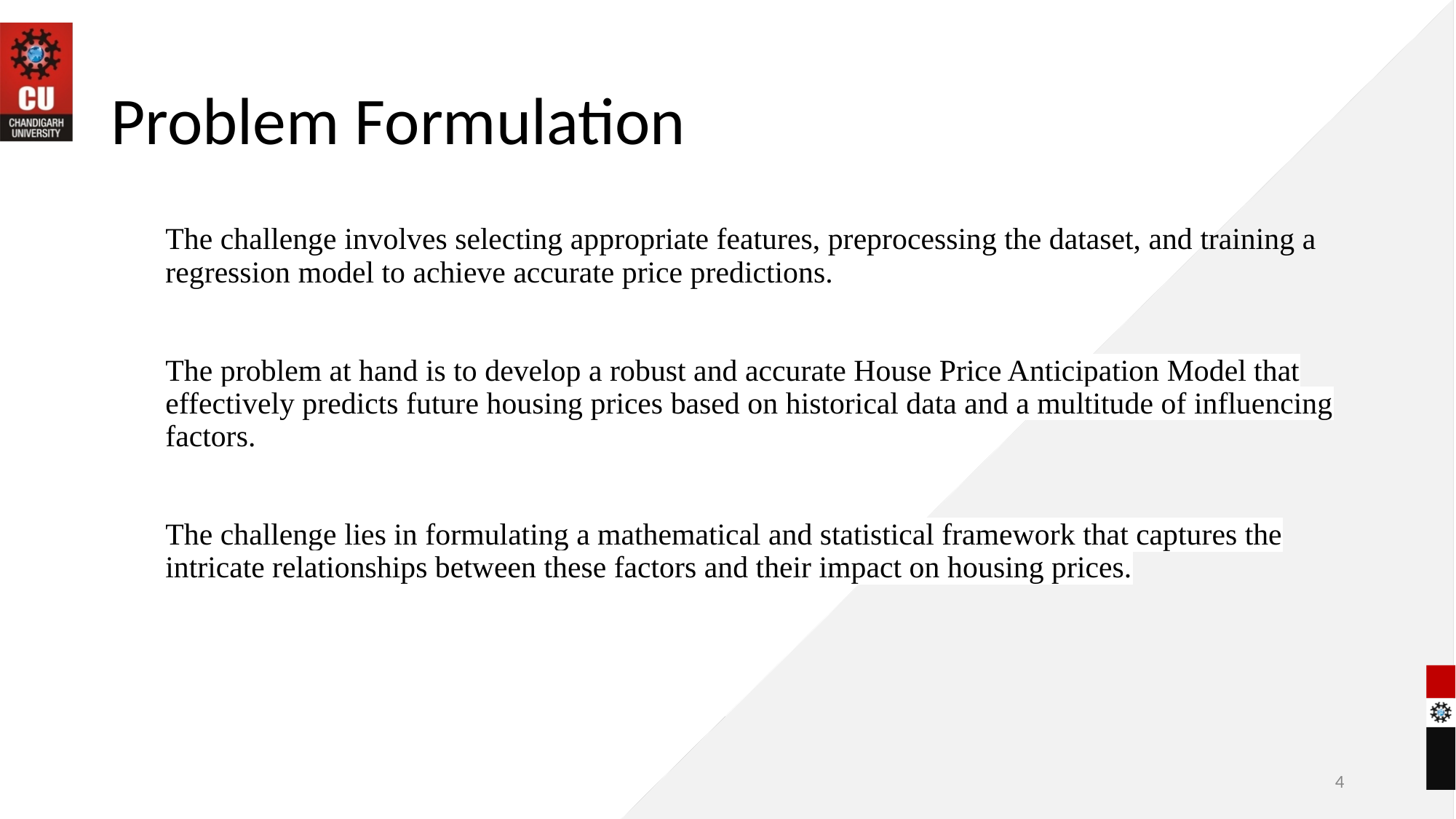

# Problem Formulation
The challenge involves selecting appropriate features, preprocessing the dataset, and training a regression model to achieve accurate price predictions.

The problem at hand is to develop a robust and accurate House Price Anticipation Model that effectively predicts future housing prices based on historical data and a multitude of influencing factors.

The challenge lies in formulating a mathematical and statistical framework that captures the intricate relationships between these factors and their impact on housing prices.
4